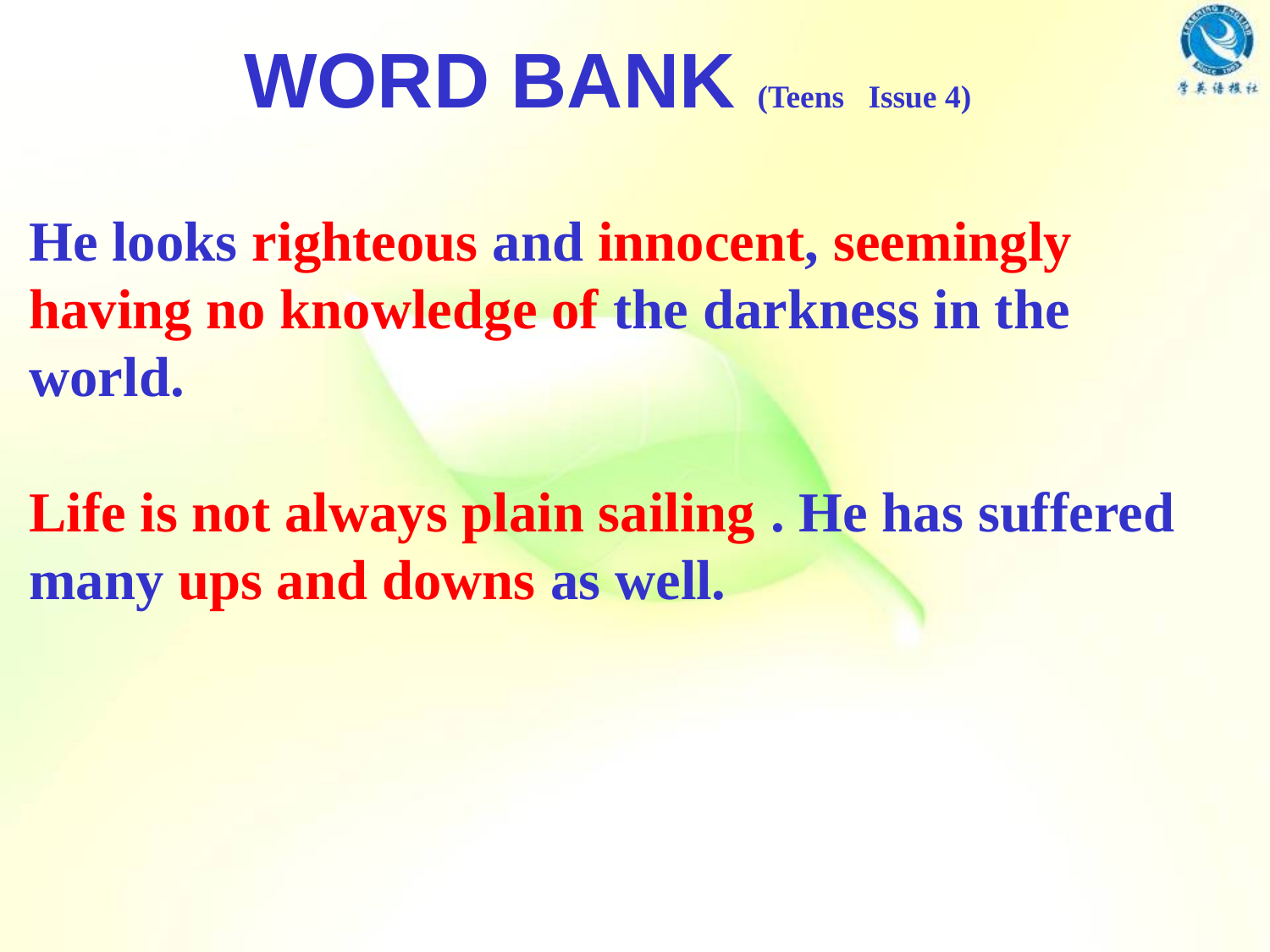

WORD BANK (Teens   Issue 4)

He looks righteous and innocent, seemingly having no knowledge of the darkness in the world.

Life is not always plain sailing . He has suffered many ups and downs as well.